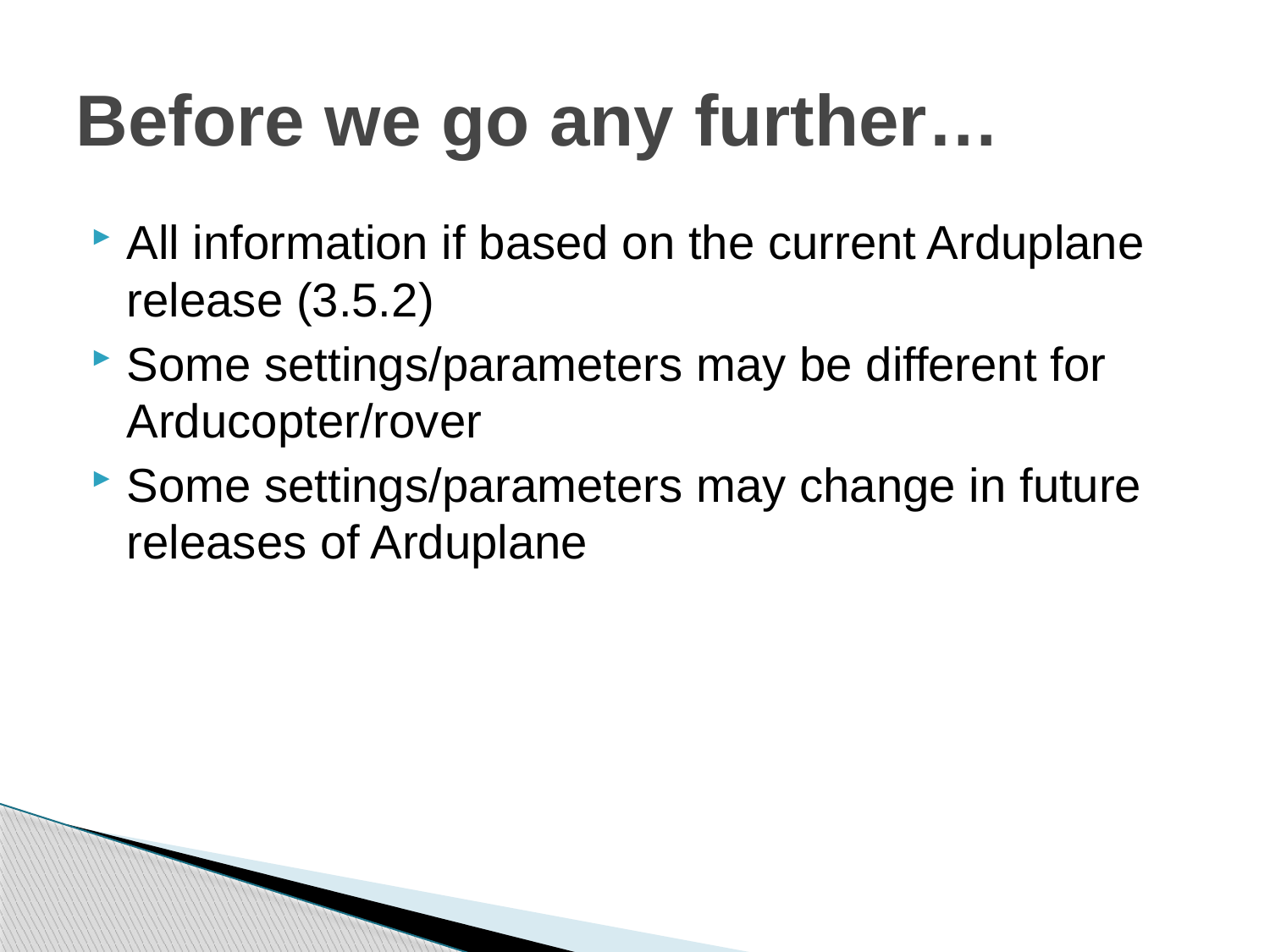

# Before we go any further…
All information if based on the current Arduplane release (3.5.2)
Some settings/parameters may be different for Arducopter/rover
Some settings/parameters may change in future releases of Arduplane